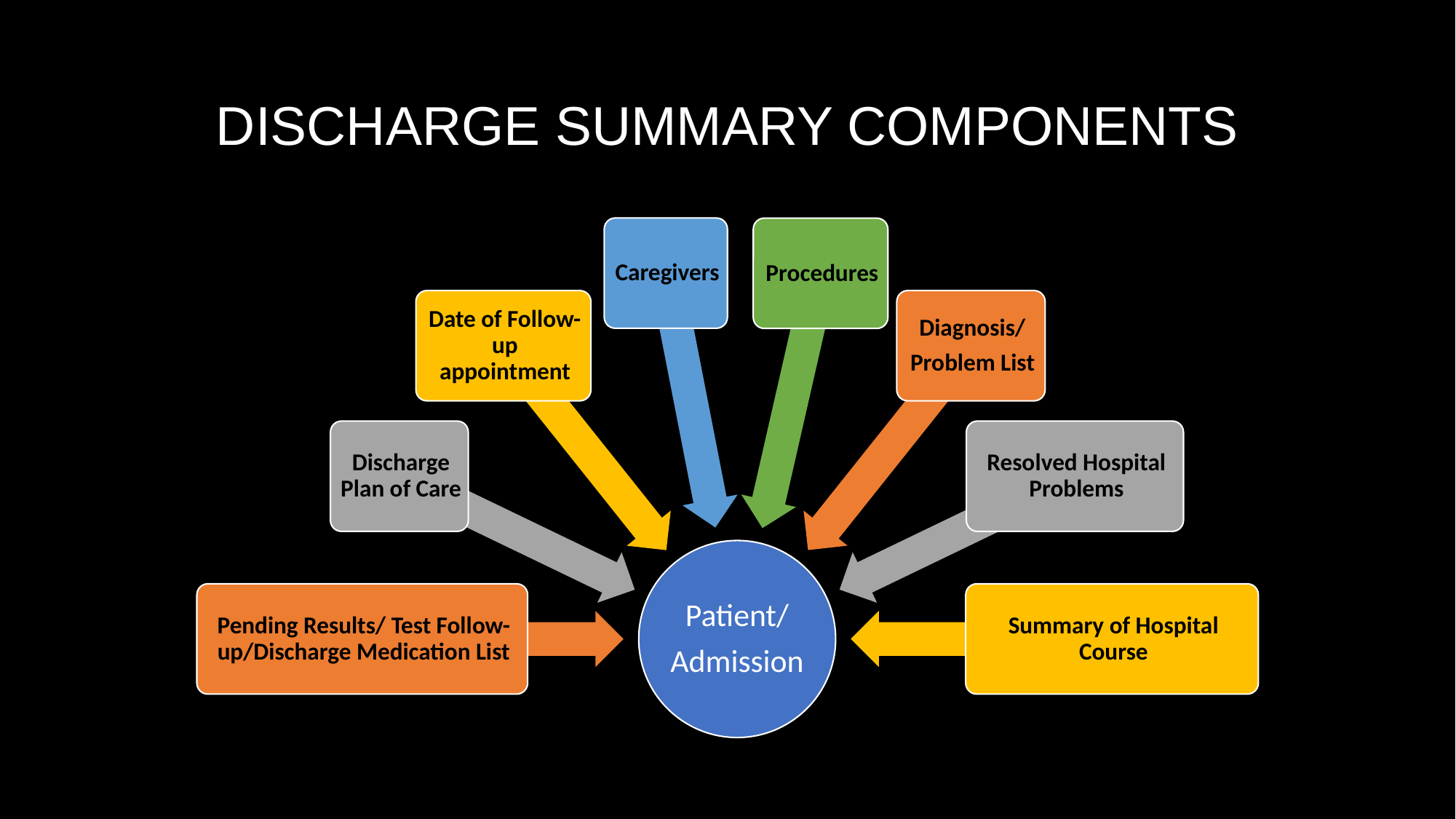

# Discharge Summary components
Patient/
Admission
Pending Results/ Test Follow-up/Discharge Medication List
Discharge Plan of Care
Date of Follow-up appointment
Caregivers
Procedures
Diagnosis/
Problem List
Resolved Hospital Problems
Summary of Hospital Course